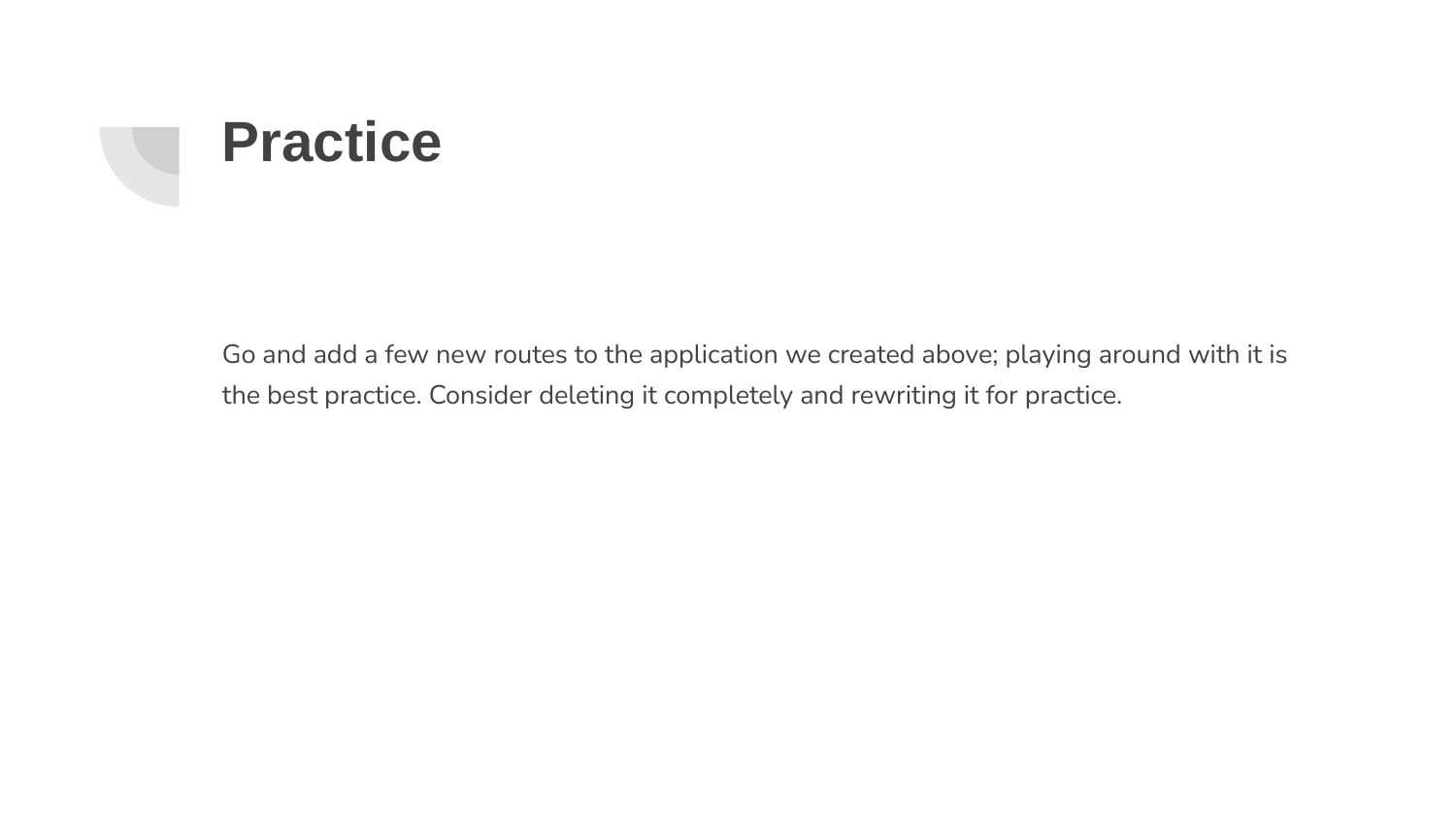

# Practice
Go and add a few new routes to the application we created above; playing around with it is the best practice. Consider deleting it completely and rewriting it for practice.